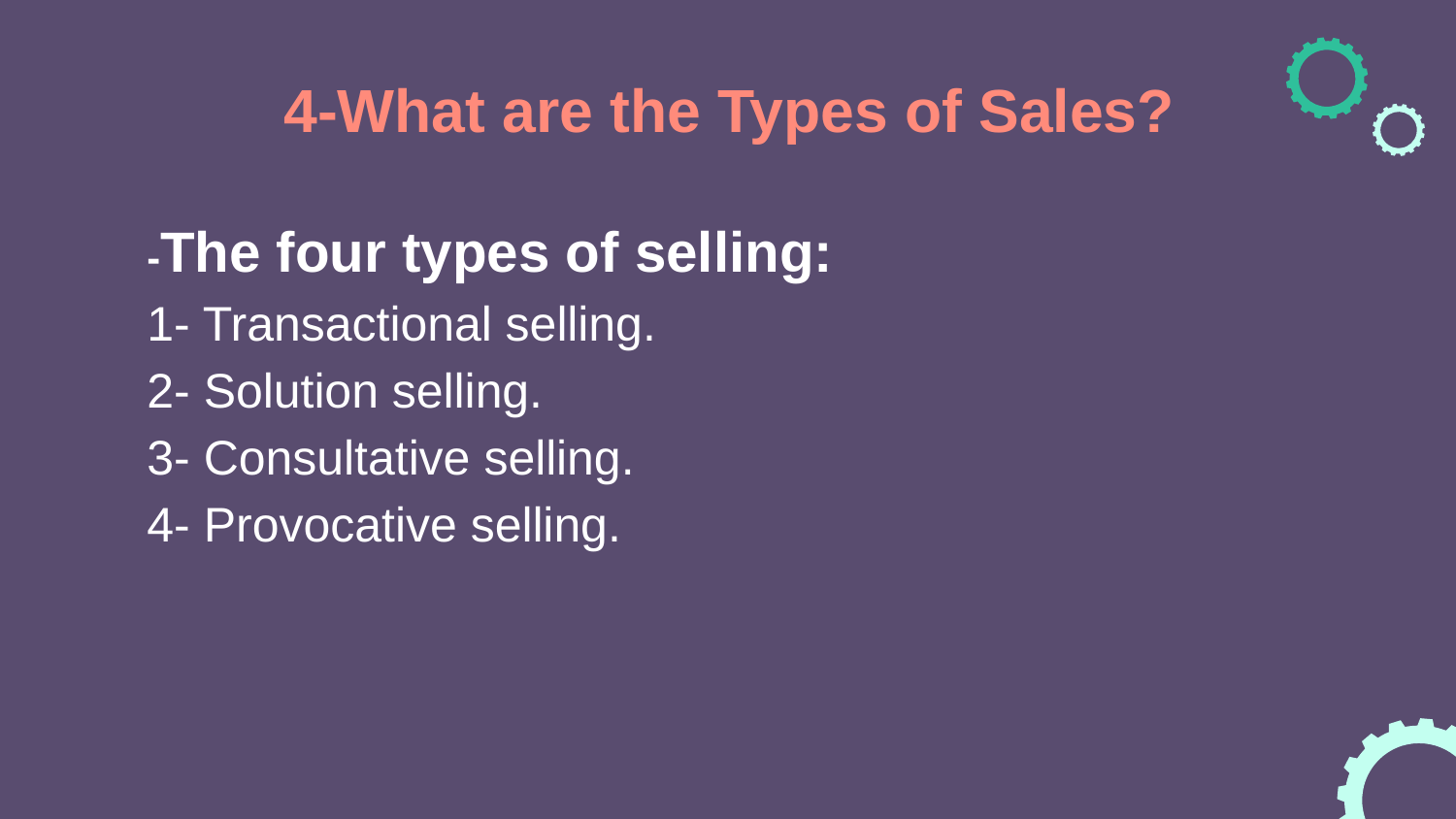

# 4-What are the Types of Sales?
-The four types of selling:
1- Transactional selling.
2- Solution selling.
3- Consultative selling.
4- Provocative selling.